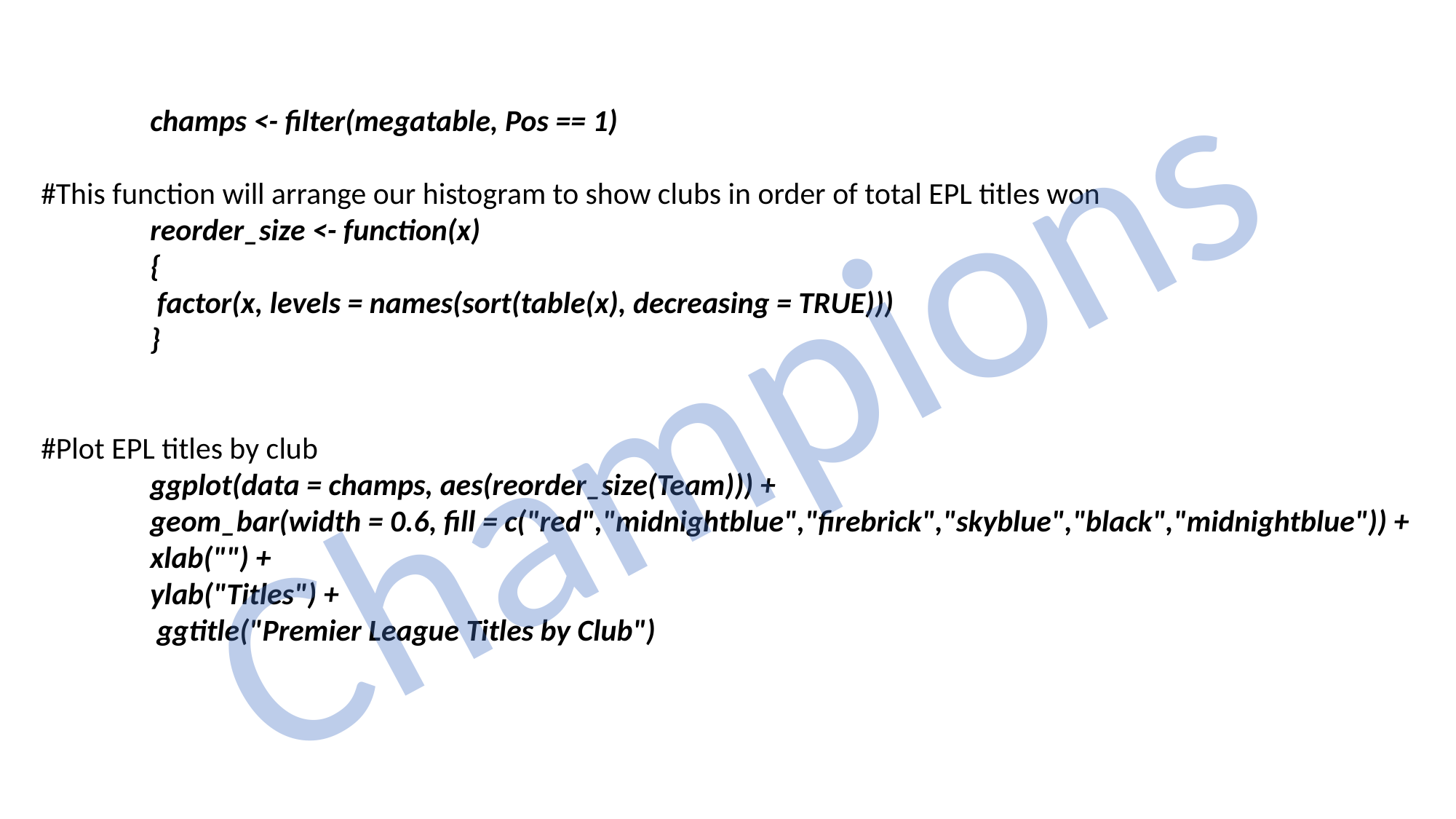

champs <- filter(megatable, Pos == 1)

#This function will arrange our histogram to show clubs in order of total EPL titles won
	reorder_size <- function(x)
	{
 	 factor(x, levels = names(sort(table(x), decreasing = TRUE)))
	}

#Plot EPL titles by club
	ggplot(data = champs, aes(reorder_size(Team))) +
  	geom_bar(width = 0.6, fill = c("red","midnightblue","firebrick","skyblue","black","midnightblue")) +
  	xlab("") +
  	ylab("Titles") +
 	 ggtitle("Premier League Titles by Club")
Champions